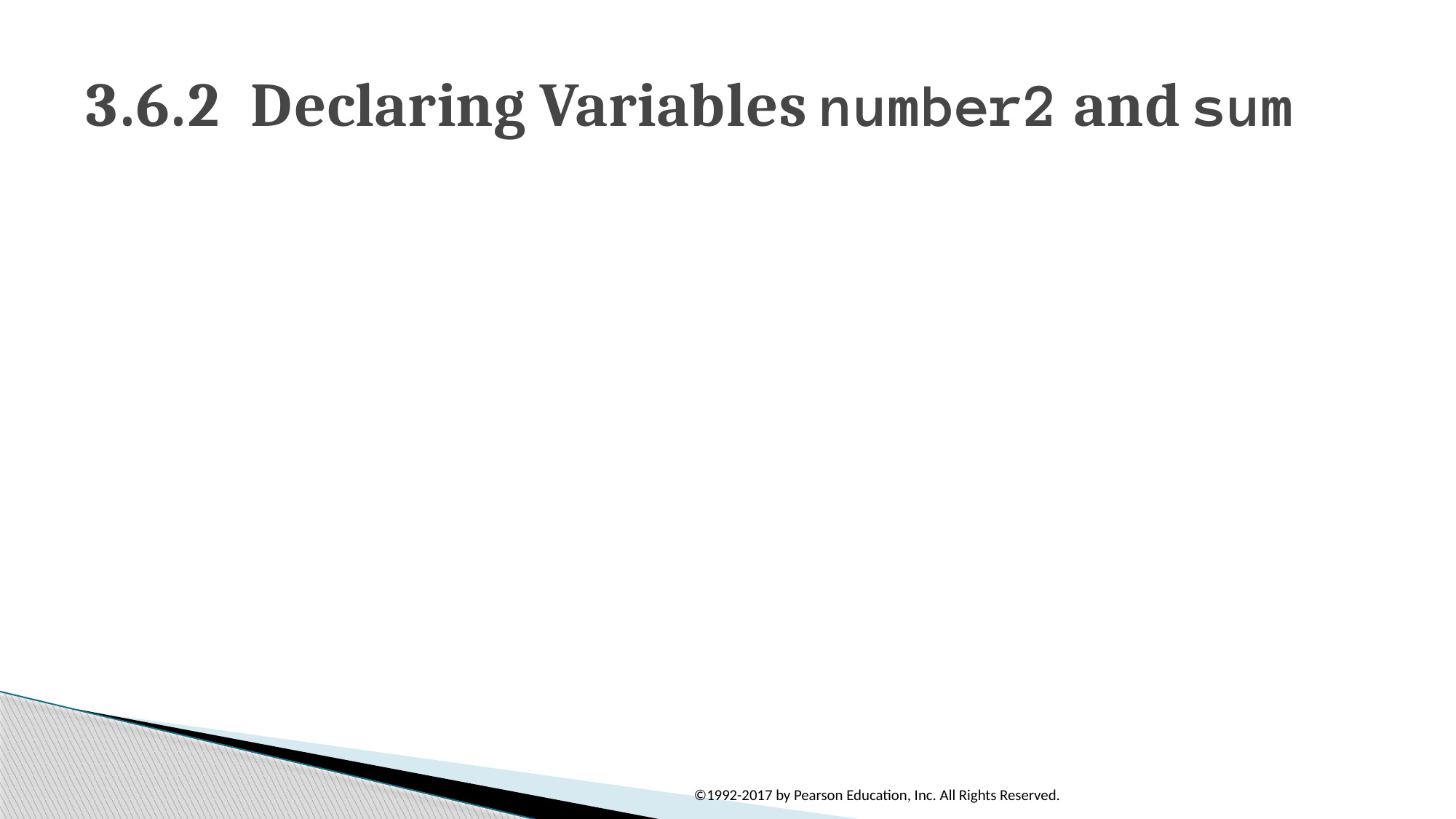

# 3.6.2  Declaring Variables number2 and sum

©1992-2017 by Pearson Education, Inc. All Rights Reserved.